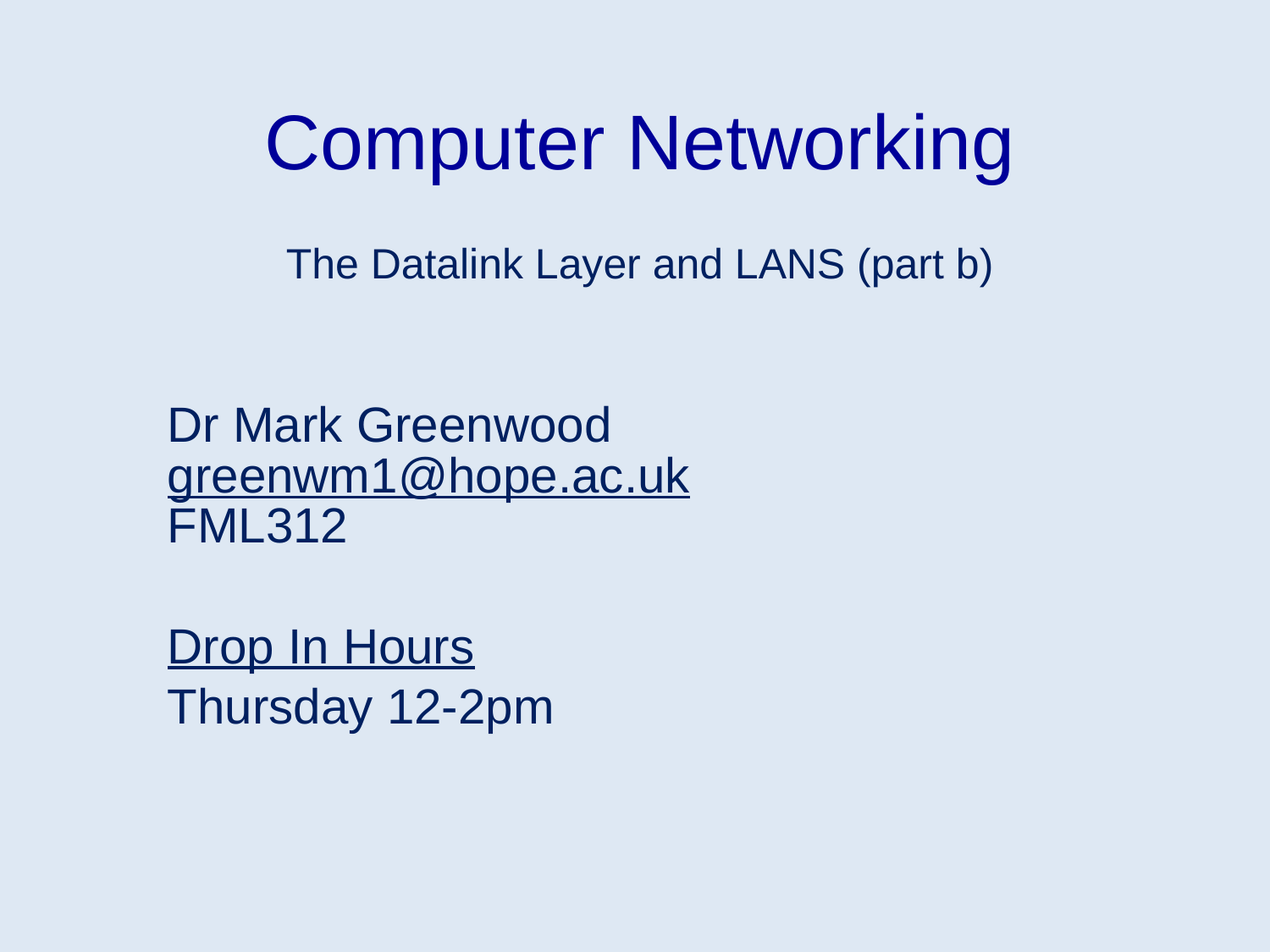

Computer Networking
The Datalink Layer and LANS (part b)
Dr Mark Greenwood
greenwm1@hope.ac.uk
FML312

Drop In Hours
Thursday 12-2pm